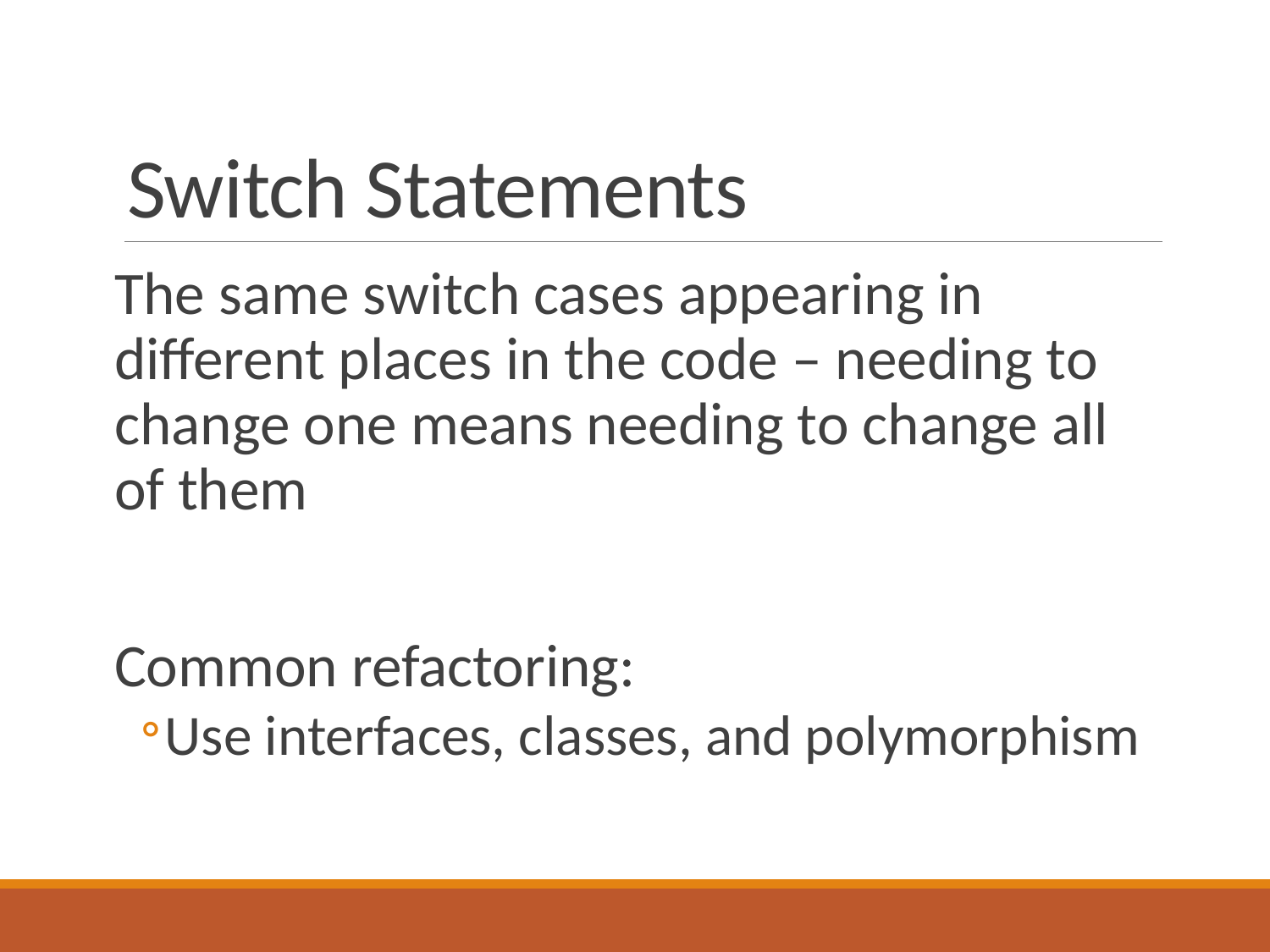

# Switch Statements
The same switch cases appearing in different places in the code – needing to change one means needing to change all of them

Common refactoring:
Use interfaces, classes, and polymorphism